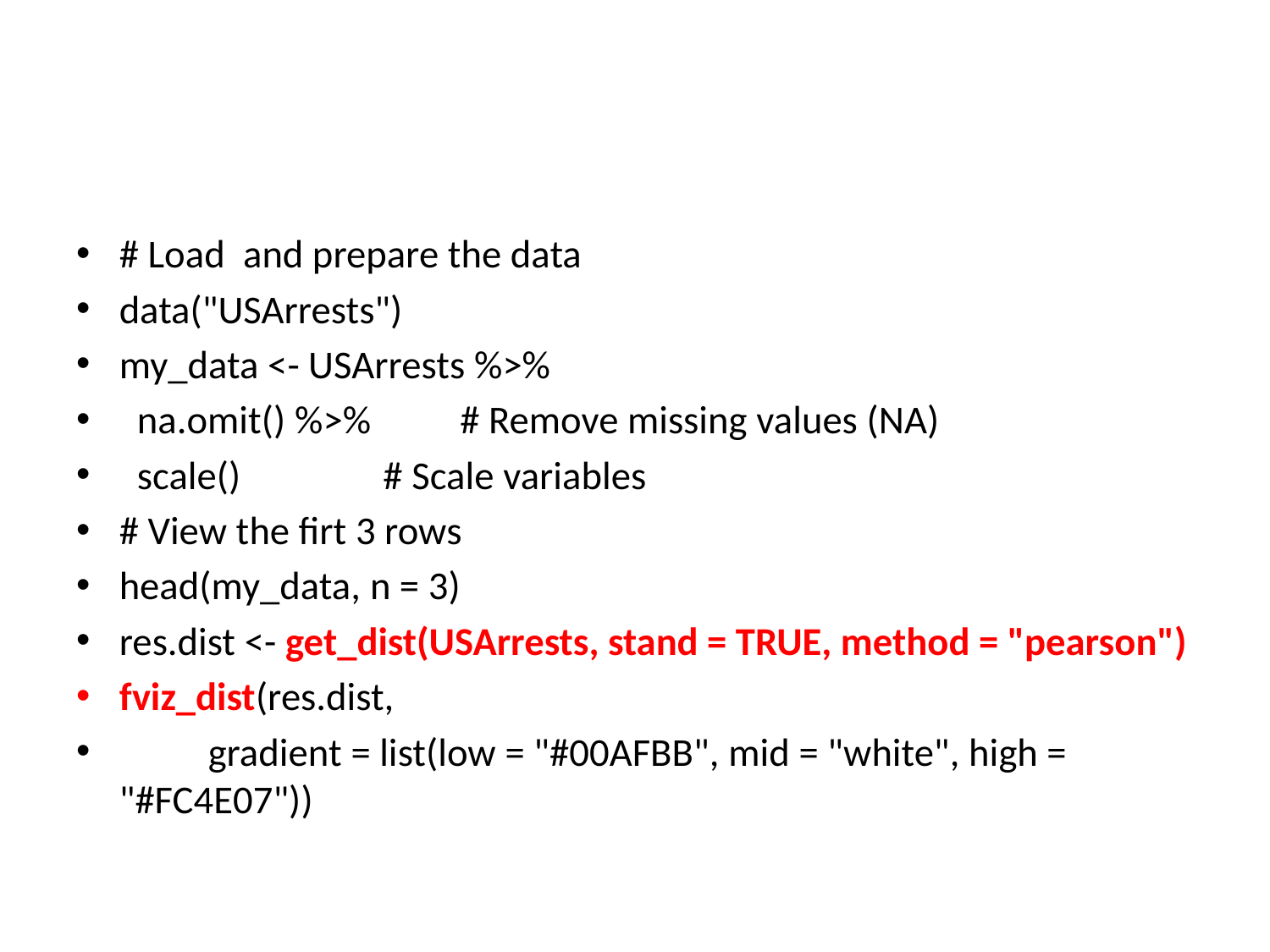

#
# Load  and prepare the data
data("USArrests")
my_data <- USArrests %>%
  na.omit() %>%          # Remove missing values (NA)
  scale()                # Scale variables
# View the firt 3 rows
head(my_data, n = 3)
res.dist <- get_dist(USArrests, stand = TRUE, method = "pearson")
fviz_dist(res.dist,
          gradient = list(low = "#00AFBB", mid = "white", high = "#FC4E07"))